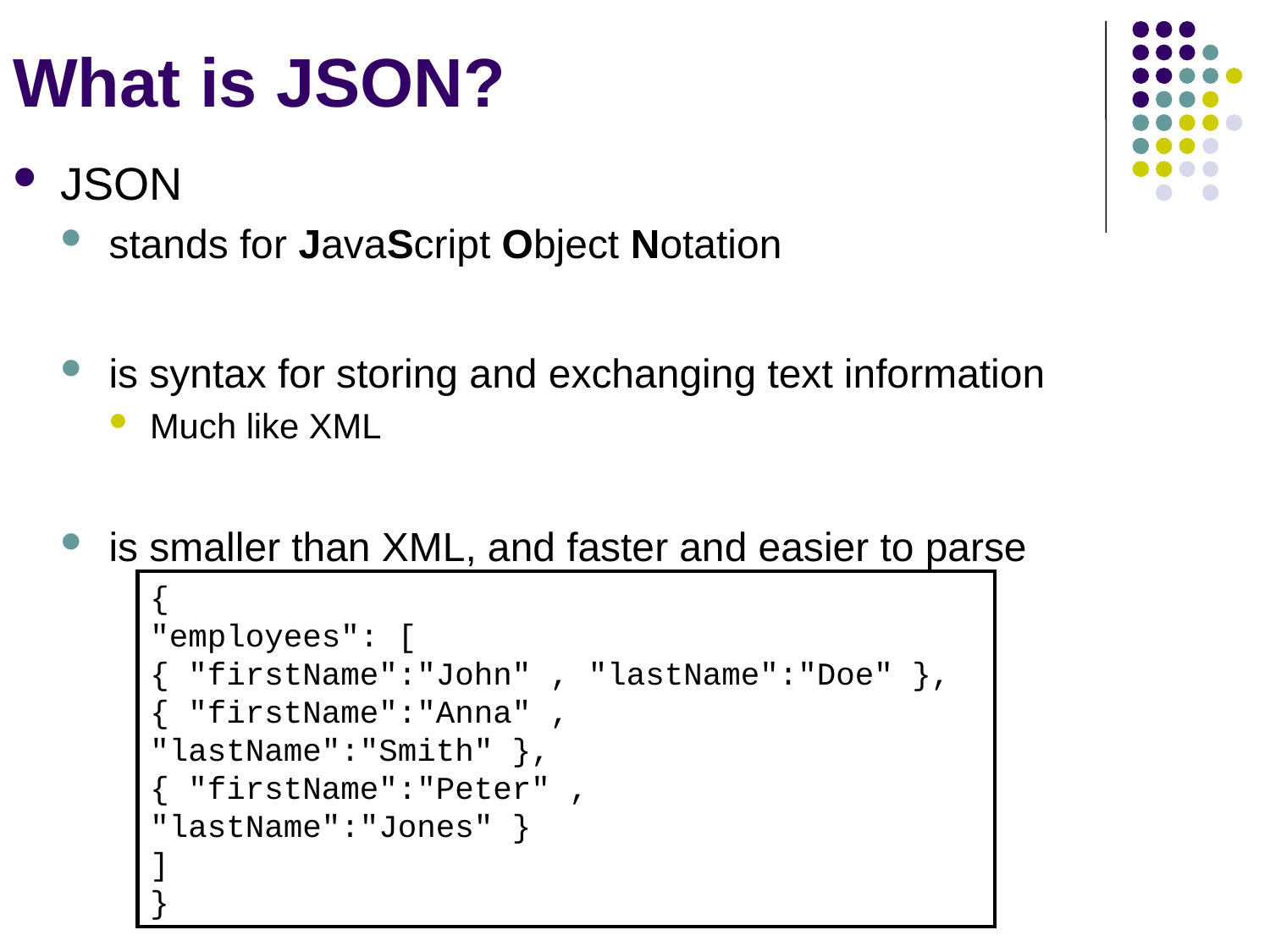

# What is JSON?
JSON
stands for JavaScript Object Notation

is syntax for storing and exchanging text information
Much like XML

is smaller than XML, and faster and easier to parse
{
"employees": [
{ "firstName":"John" , "lastName":"Doe" }, 
{ "firstName":"Anna" , "lastName":"Smith" }, 
{ "firstName":"Peter" , "lastName":"Jones" }
]
}